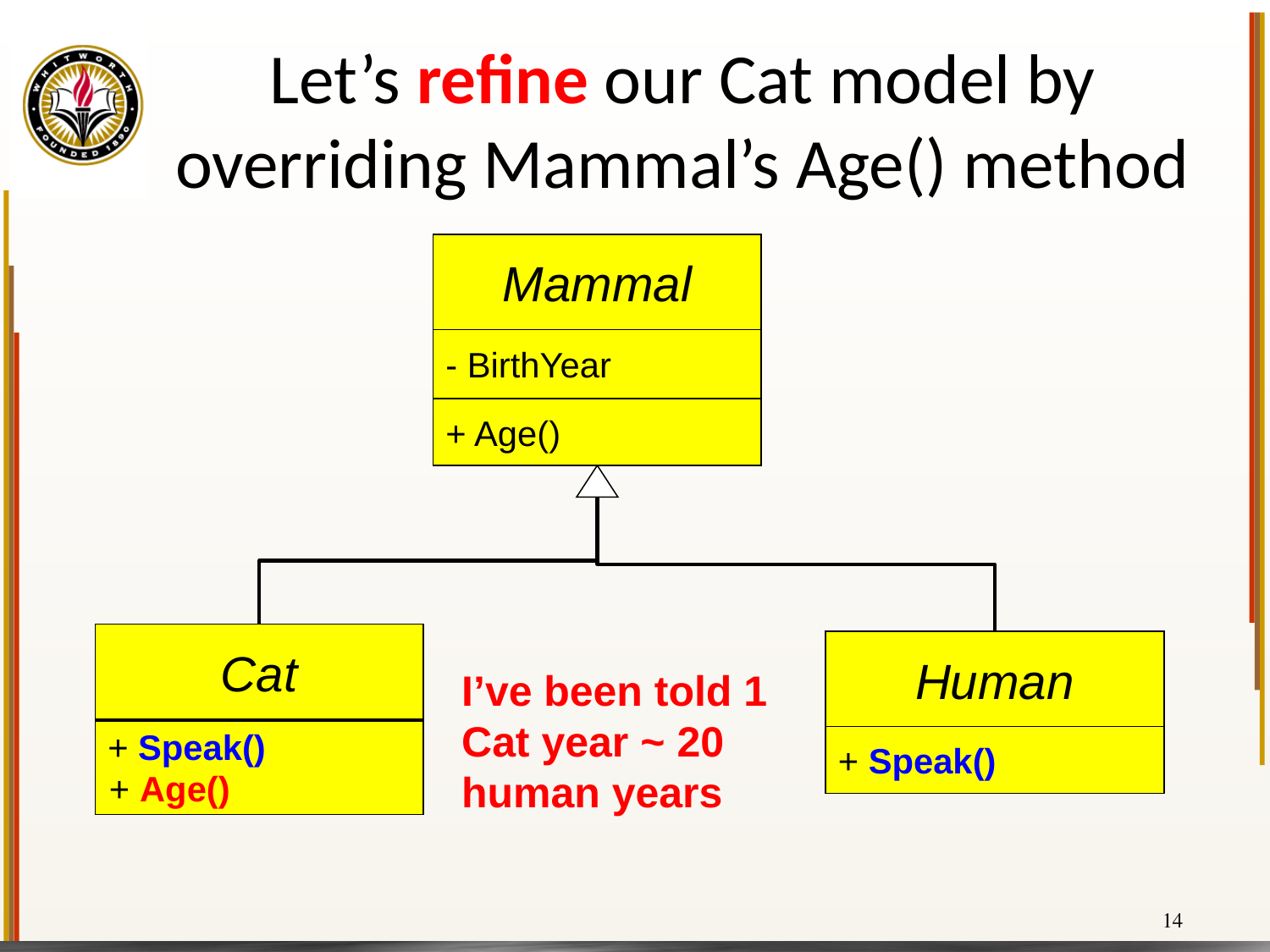

# Let’s refine our Cat model by overriding Mammal’s Age() method
Mammal
- BirthYear
+ Age()

Cat
Human
I’ve been told 1 Cat year ~ 20 human years
+ Speak()

+ Speak()
+ Age()
14